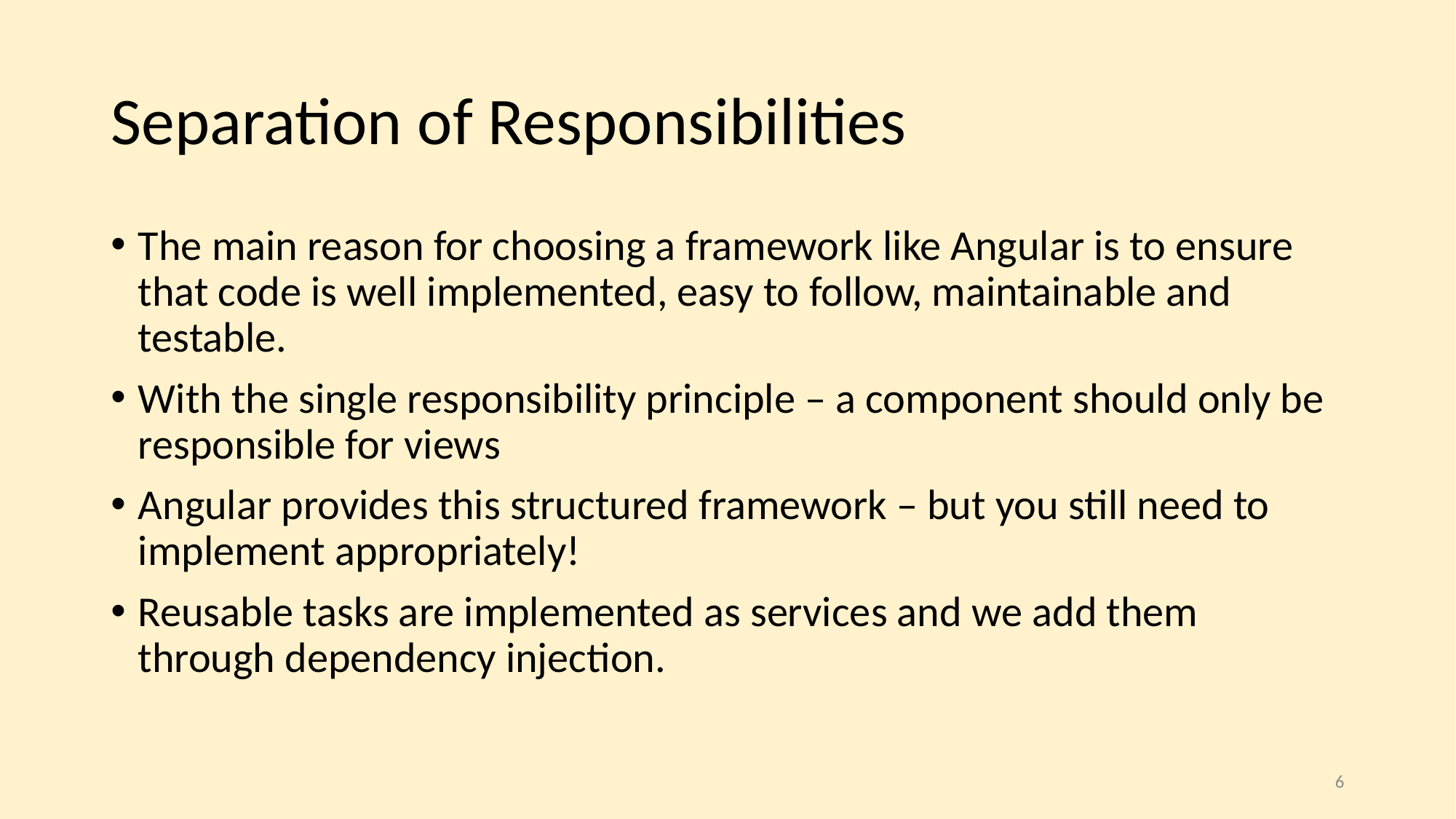

# Separation of Responsibilities
The main reason for choosing a framework like Angular is to ensure that code is well implemented, easy to follow, maintainable and testable.
With the single responsibility principle – a component should only be responsible for views
Angular provides this structured framework – but you still need to implement appropriately!
Reusable tasks are implemented as services and we add them through dependency injection.
6